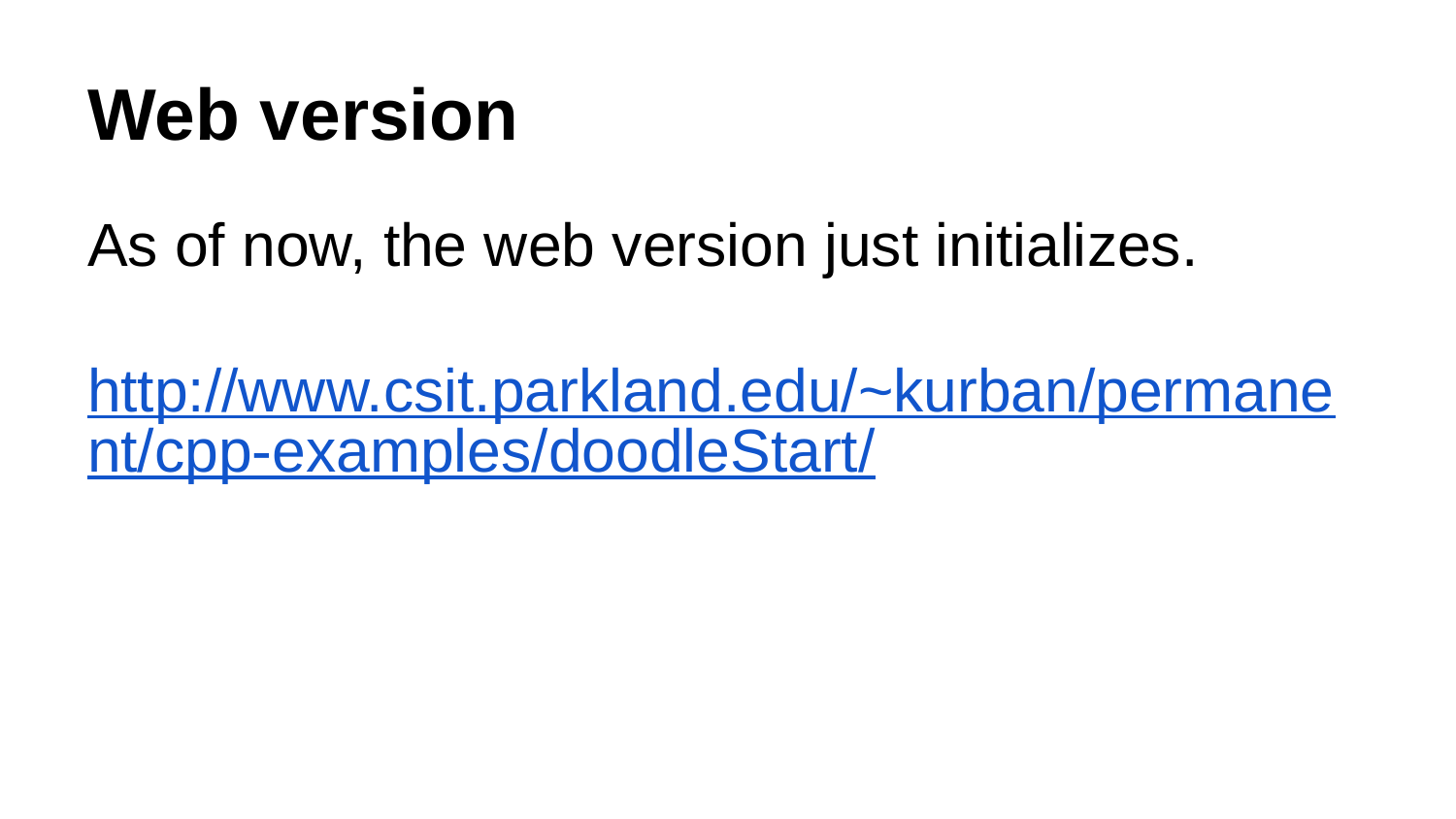

# Web version
As of now, the web version just initializes.

http://www.csit.parkland.edu/~kurban/permanent/cpp-examples/doodleStart/